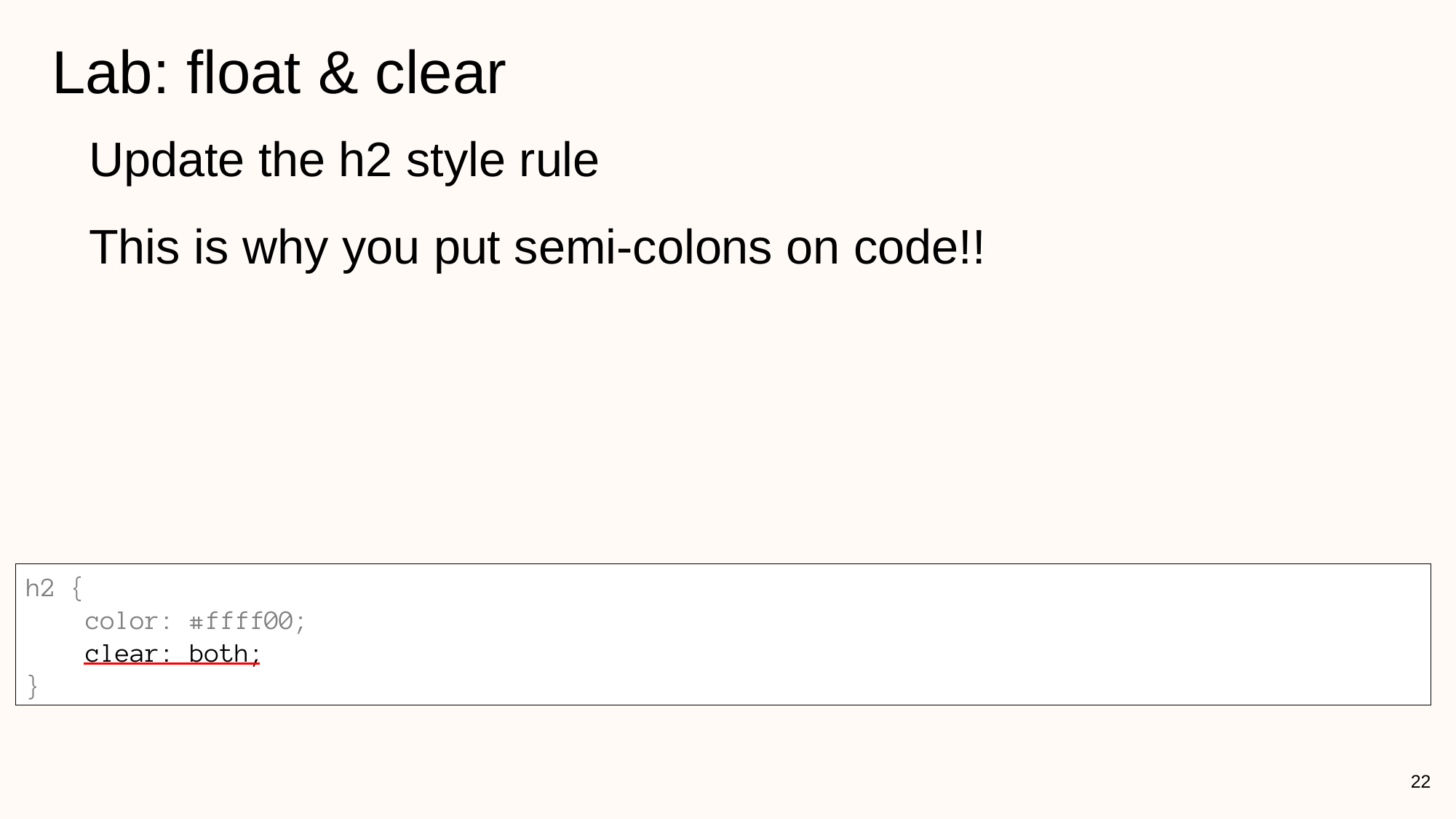

# Lab: float & clear
Update the h2 style rule
This is why you put semi-colons on code!!
h2 {
    color: #ffff00;
    clear: both;
}
22